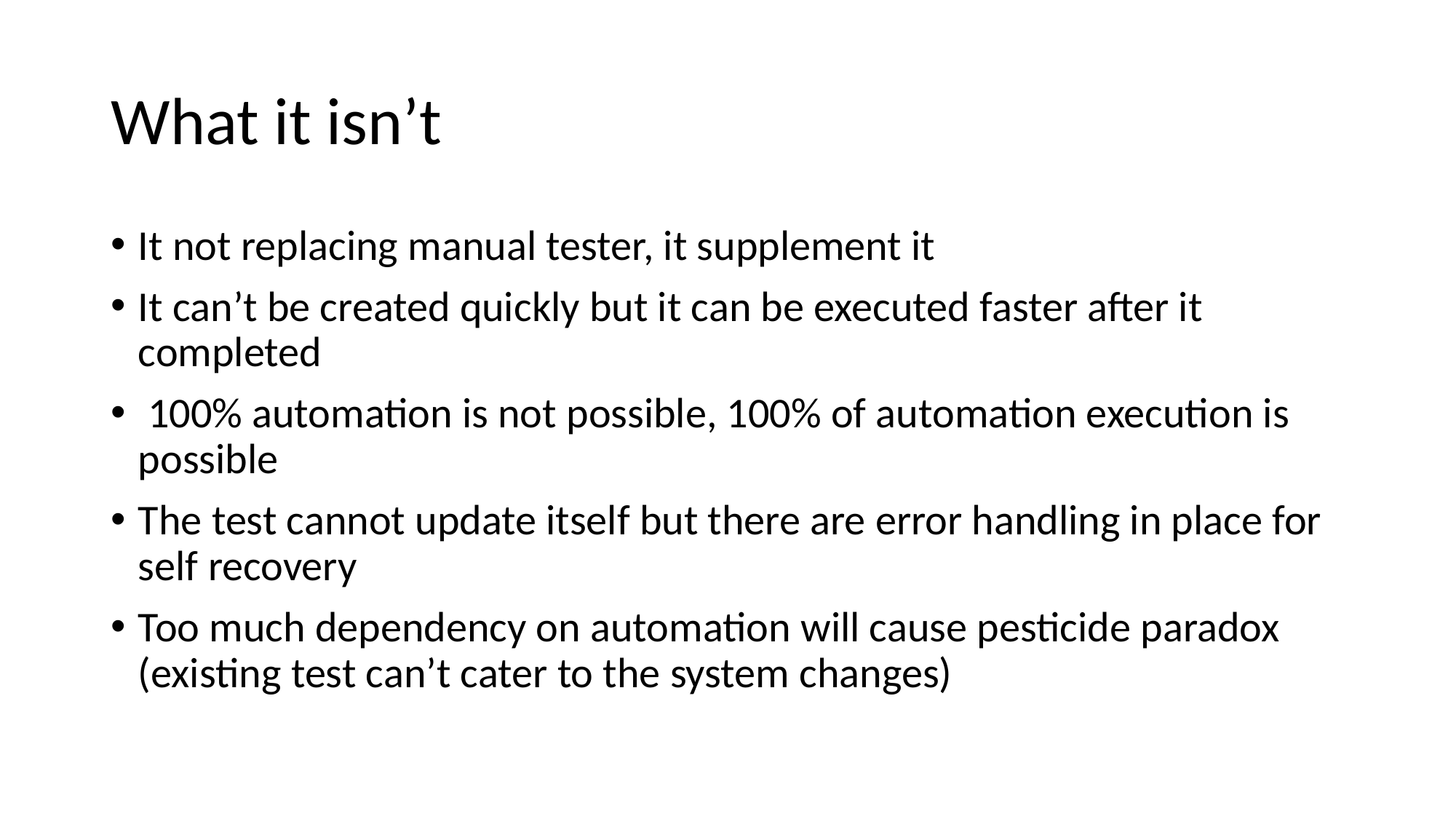

# What it isn’t
It not replacing manual tester, it supplement it
It can’t be created quickly but it can be executed faster after it completed
 100% automation is not possible, 100% of automation execution is possible
The test cannot update itself but there are error handling in place for self recovery
Too much dependency on automation will cause pesticide paradox (existing test can’t cater to the system changes)